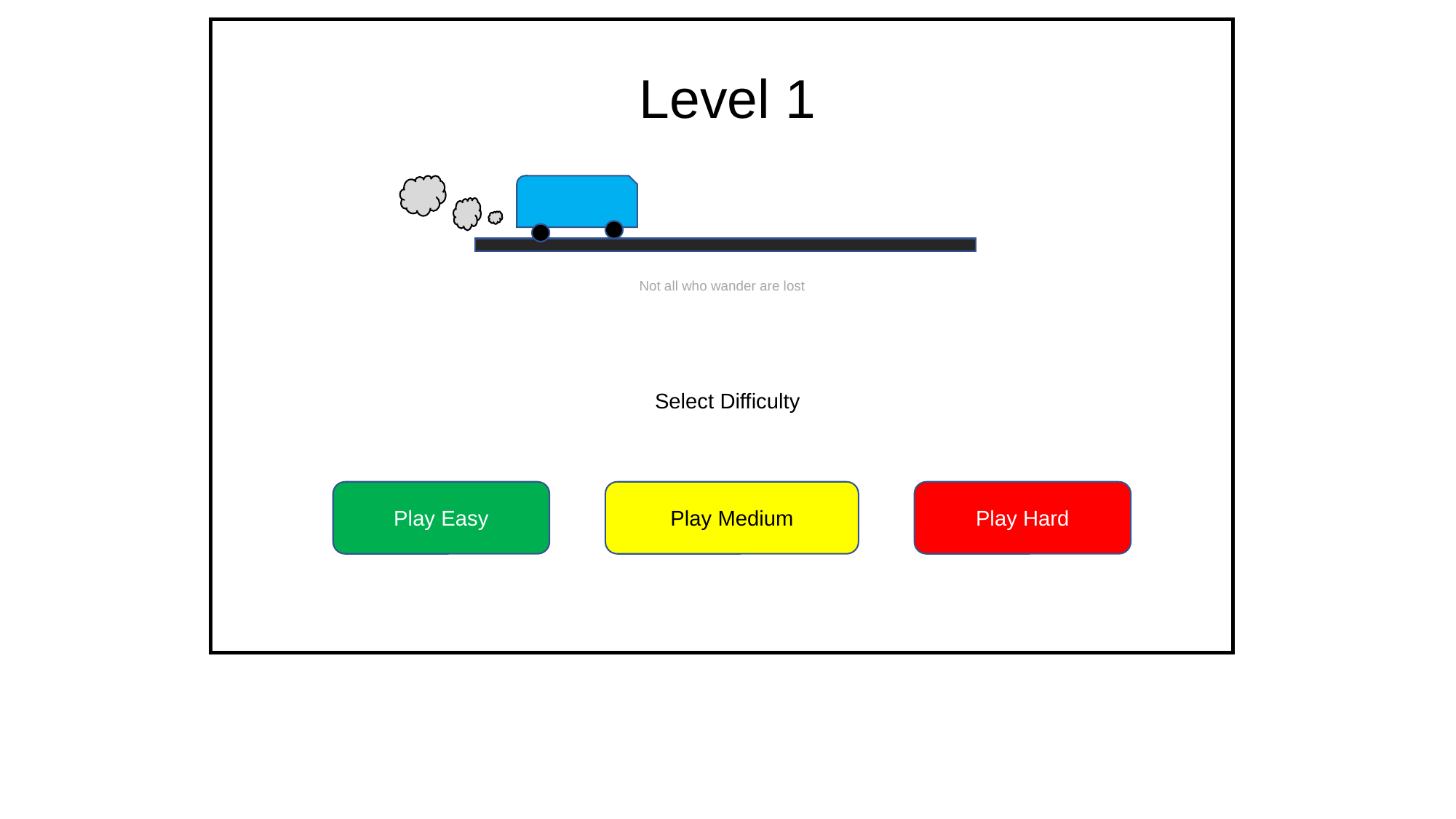

Level 1

Not all who wander are lost
Select Difficulty
Play Easy
Play Medium
Play Hard